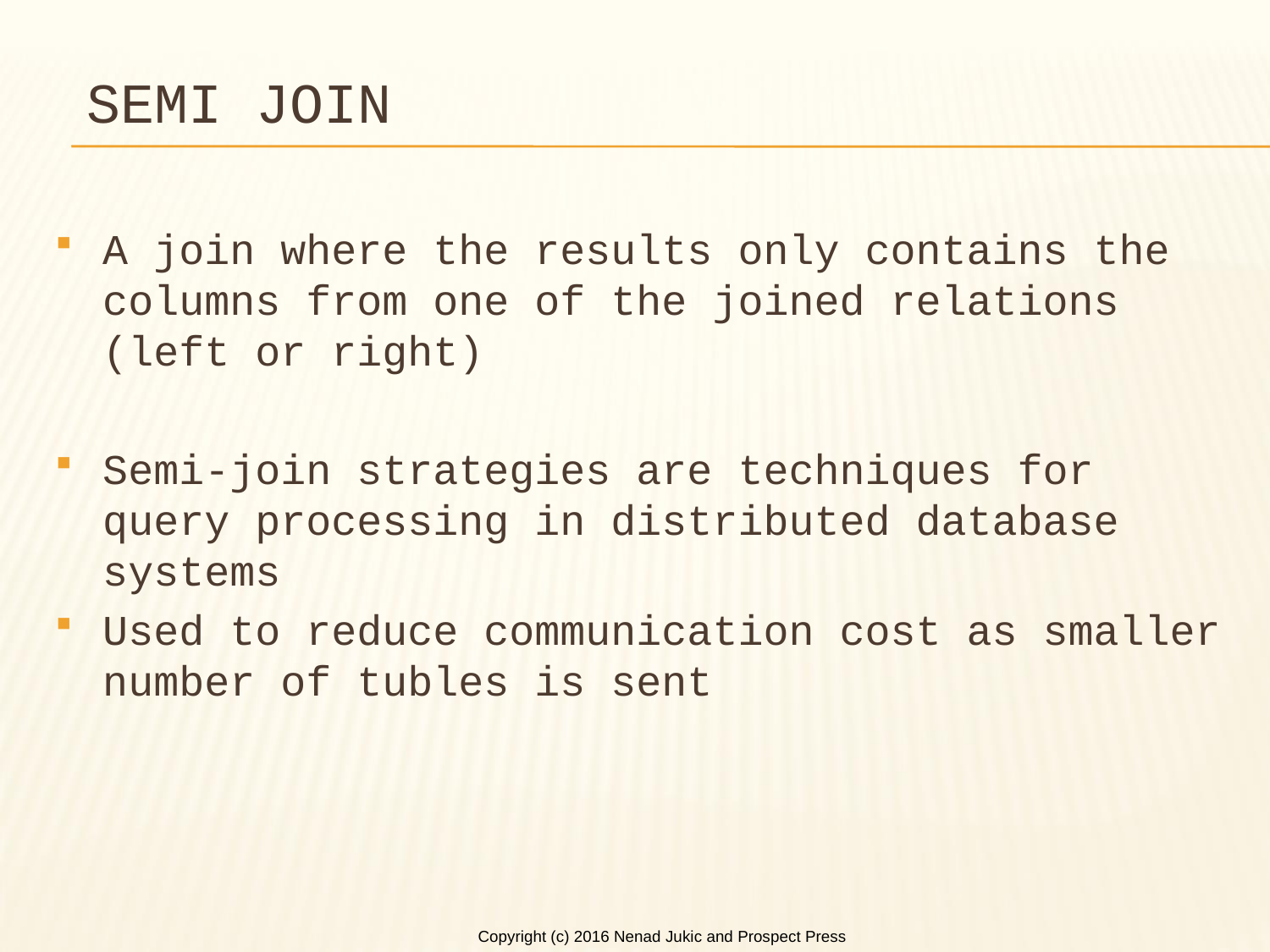

# Semi Join
A join where the results only contains the columns from one of the joined relations (left or right)

Semi-join strategies are techniques for query processing in distributed database systems
Used to reduce communication cost as smaller number of tubles is sent